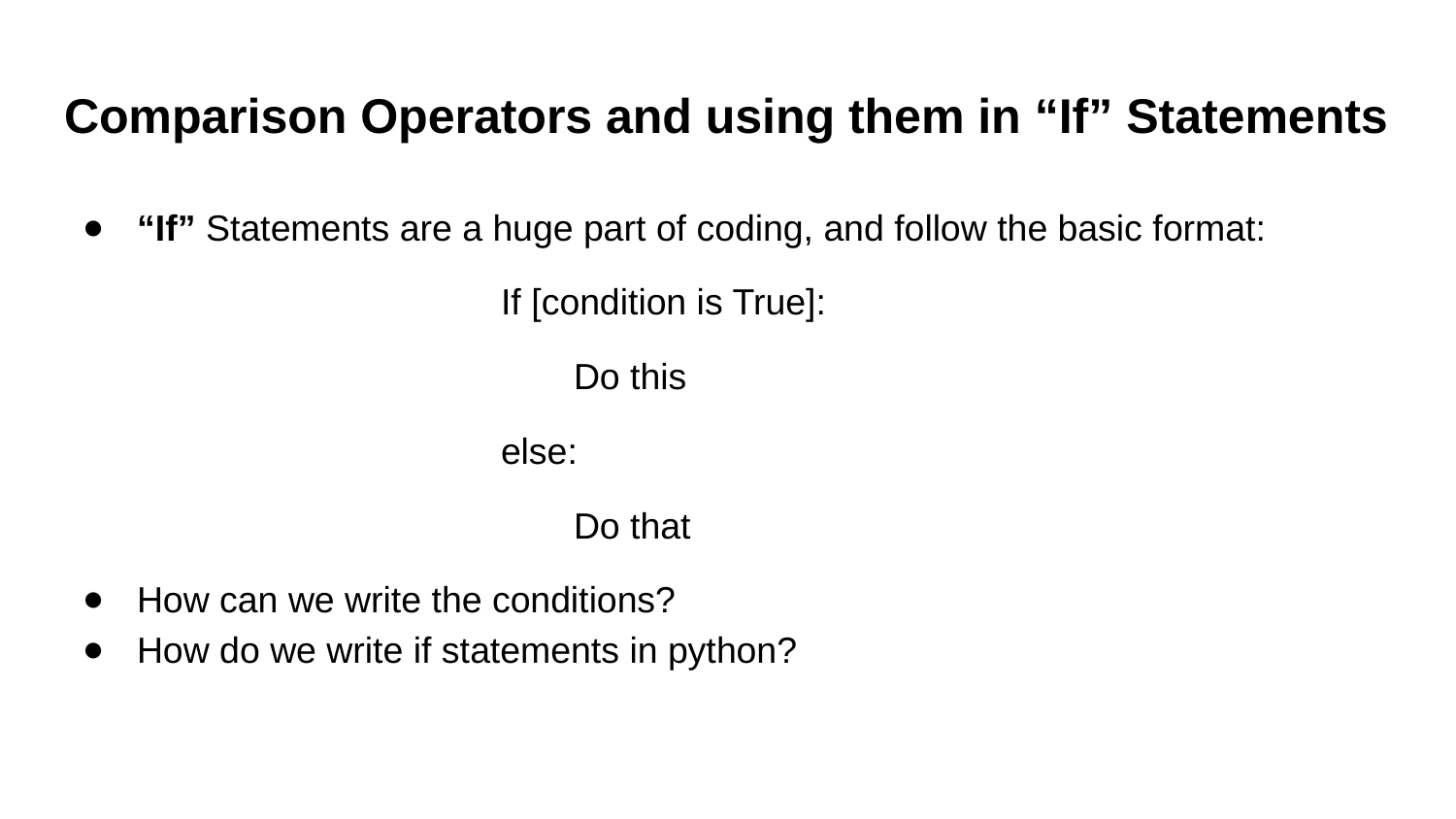

# Comparison Operators and using them in “If” Statements
“If” Statements are a huge part of coding, and follow the basic format:
If [condition is True]:
	Do this
else:
	Do that
How can we write the conditions?
How do we write if statements in python?